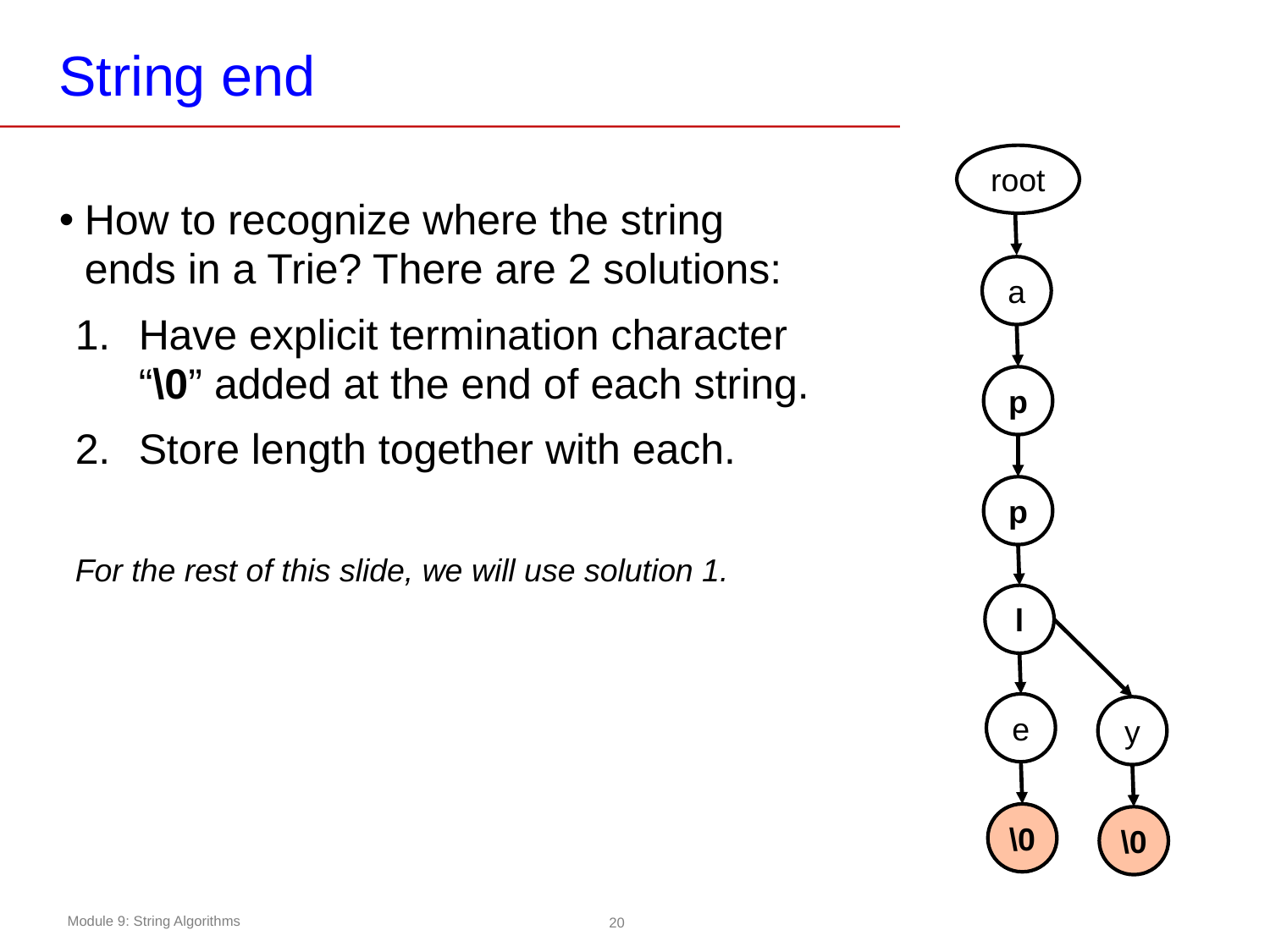

# String end
root
How to recognize where the string ends in a Trie? There are 2 solutions:
Have explicit termination character “\0” added at the end of each string.
Store length together with each.

For the rest of this slide, we will use solution 1.
a
p
p
l
e
y
\0
\0